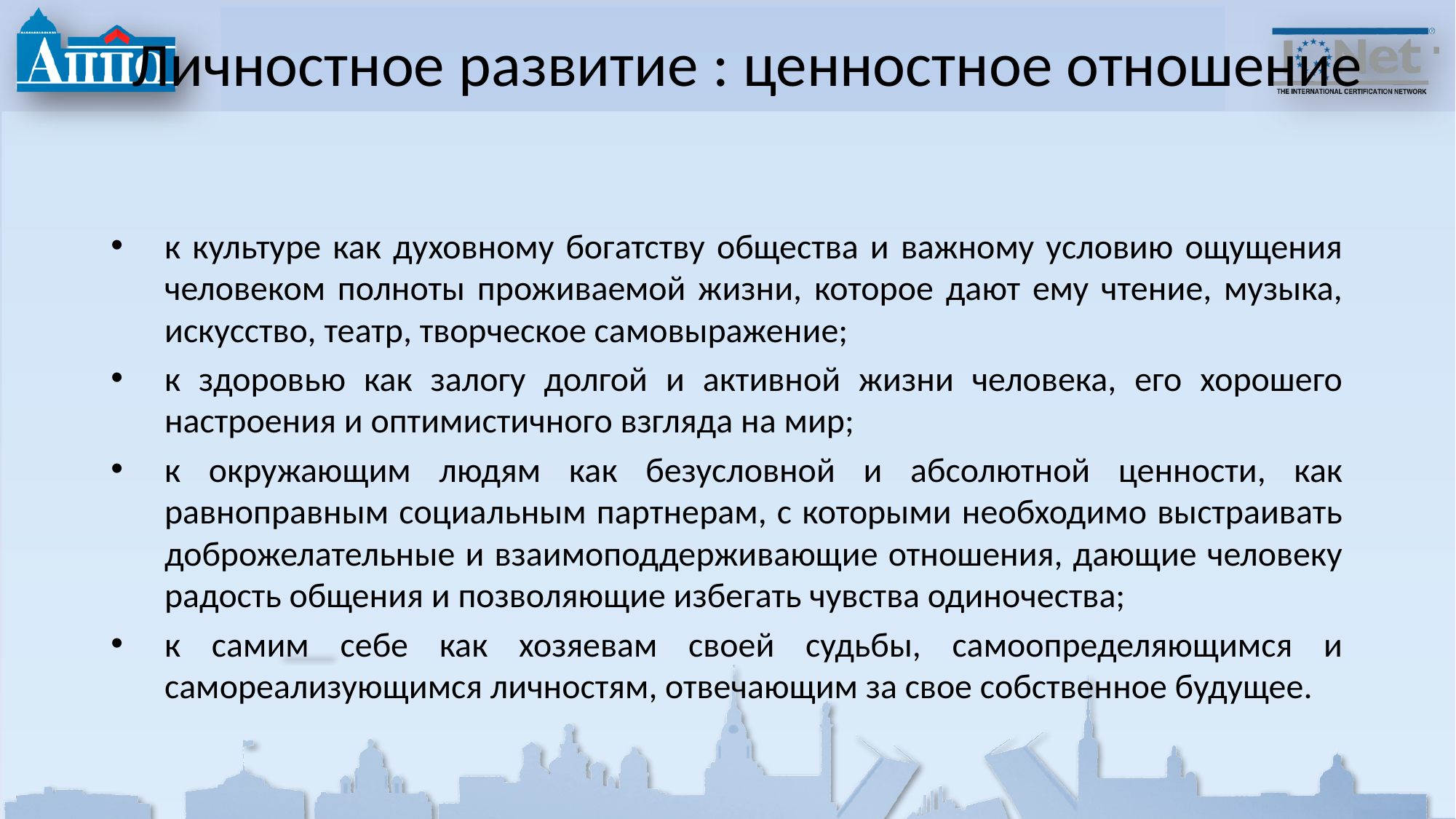

# Личностное развитие : ценностное отношение
к культуре как духовному богатству общества и важному условию ощущения человеком полноты проживаемой жизни, которое дают ему чтение, музыка, искусство, театр, творческое самовыражение;
к здоровью как залогу долгой и активной жизни человека, его хорошего настроения и оптимистичного взгляда на мир;
к окружающим людям как безусловной и абсолютной ценности, как равноправным социальным партнерам, с которыми необходимо выстраивать доброжелательные и взаимоподдерживающие отношения, дающие человеку радость общения и позволяющие избегать чувства одиночества;
к самим себе как хозяевам своей судьбы, самоопределяющимся и самореализующимся личностям, отвечающим за свое собственное будущее.